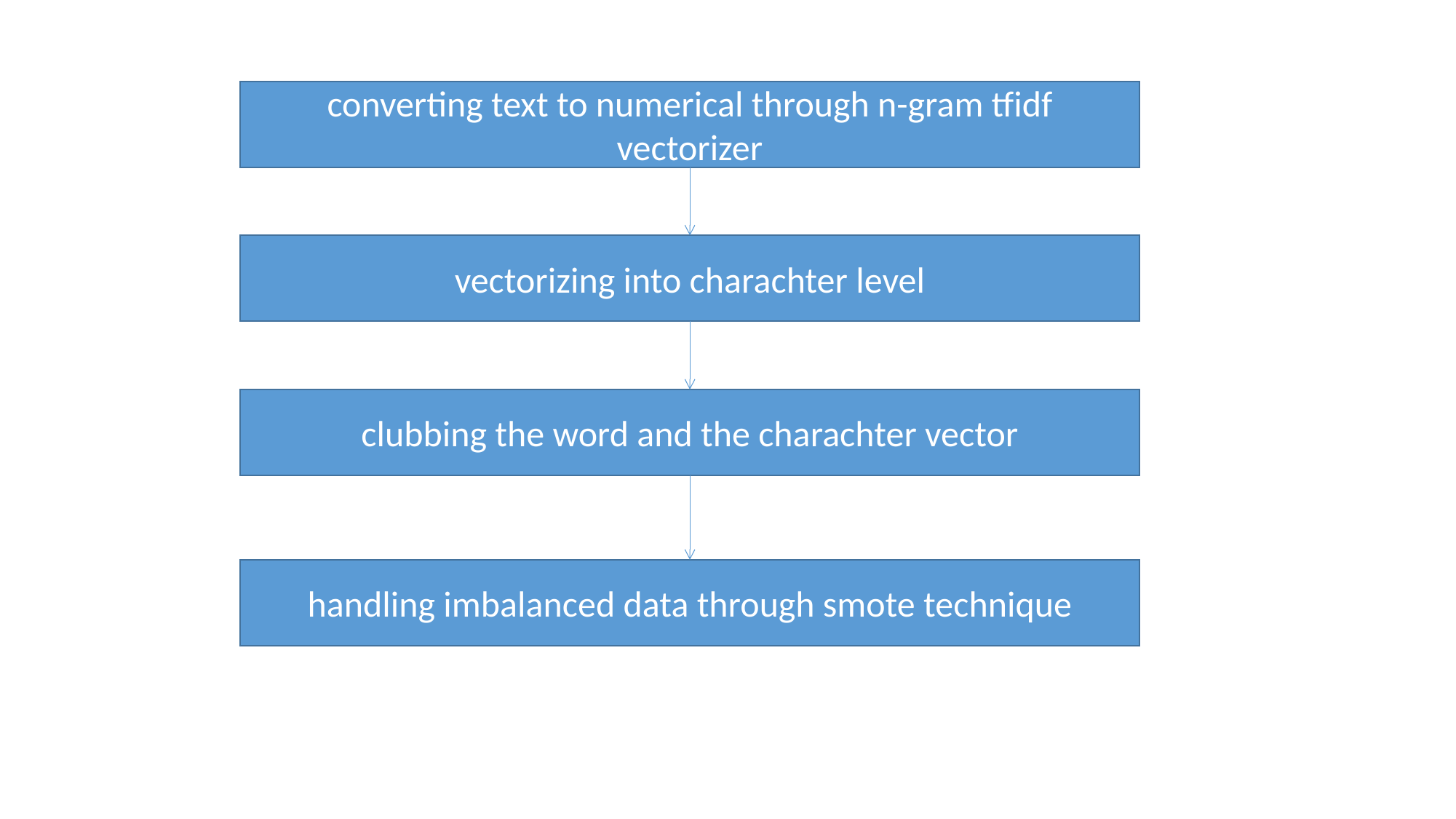

converting text to numerical through n-gram tfidf vectorizer
vectorizing into charachter level
clubbing the word and the charachter vector
handling imbalanced data through smote technique